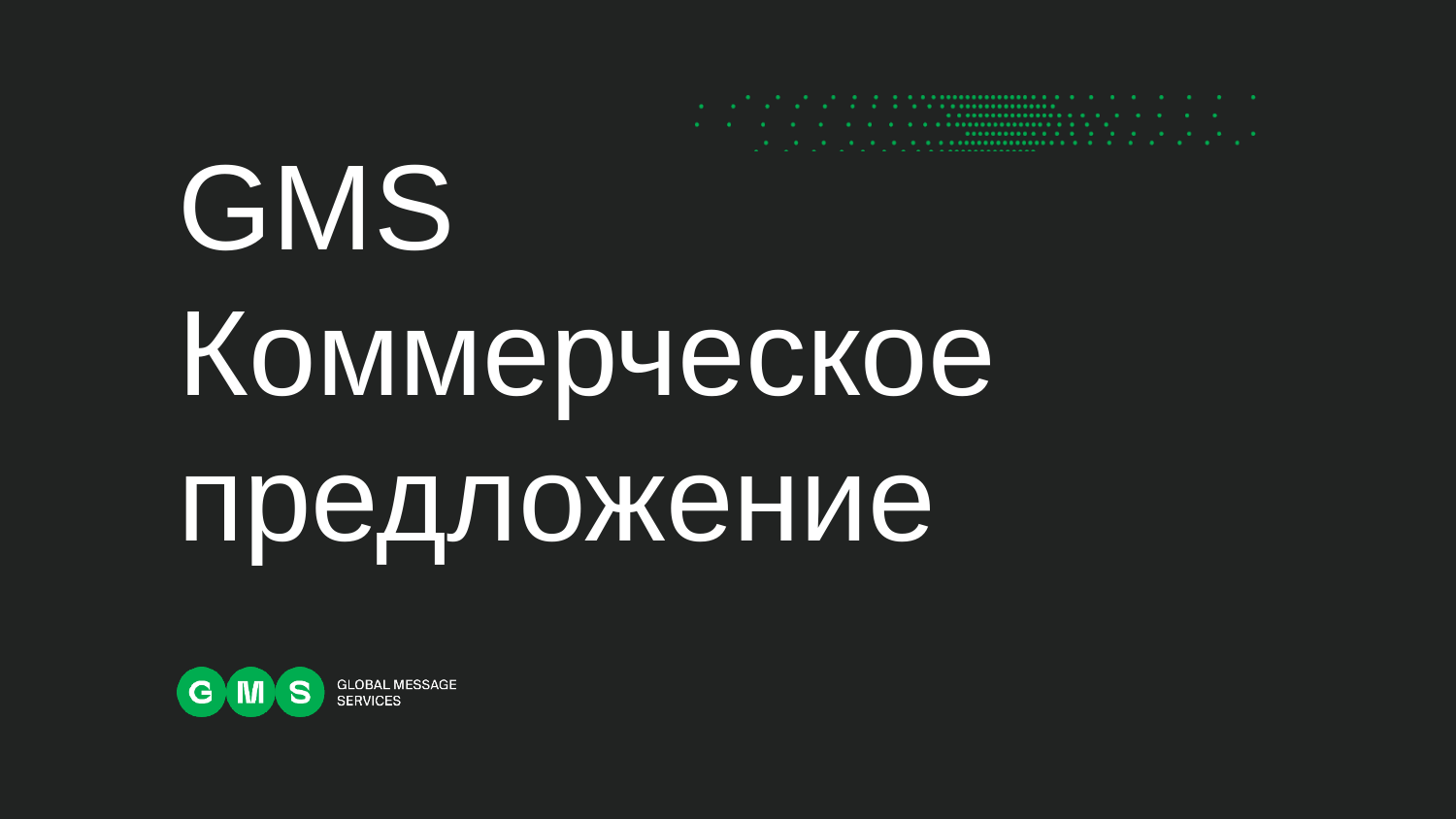

# GMS Коммерческое предложение
Turnkey Monetization Solution